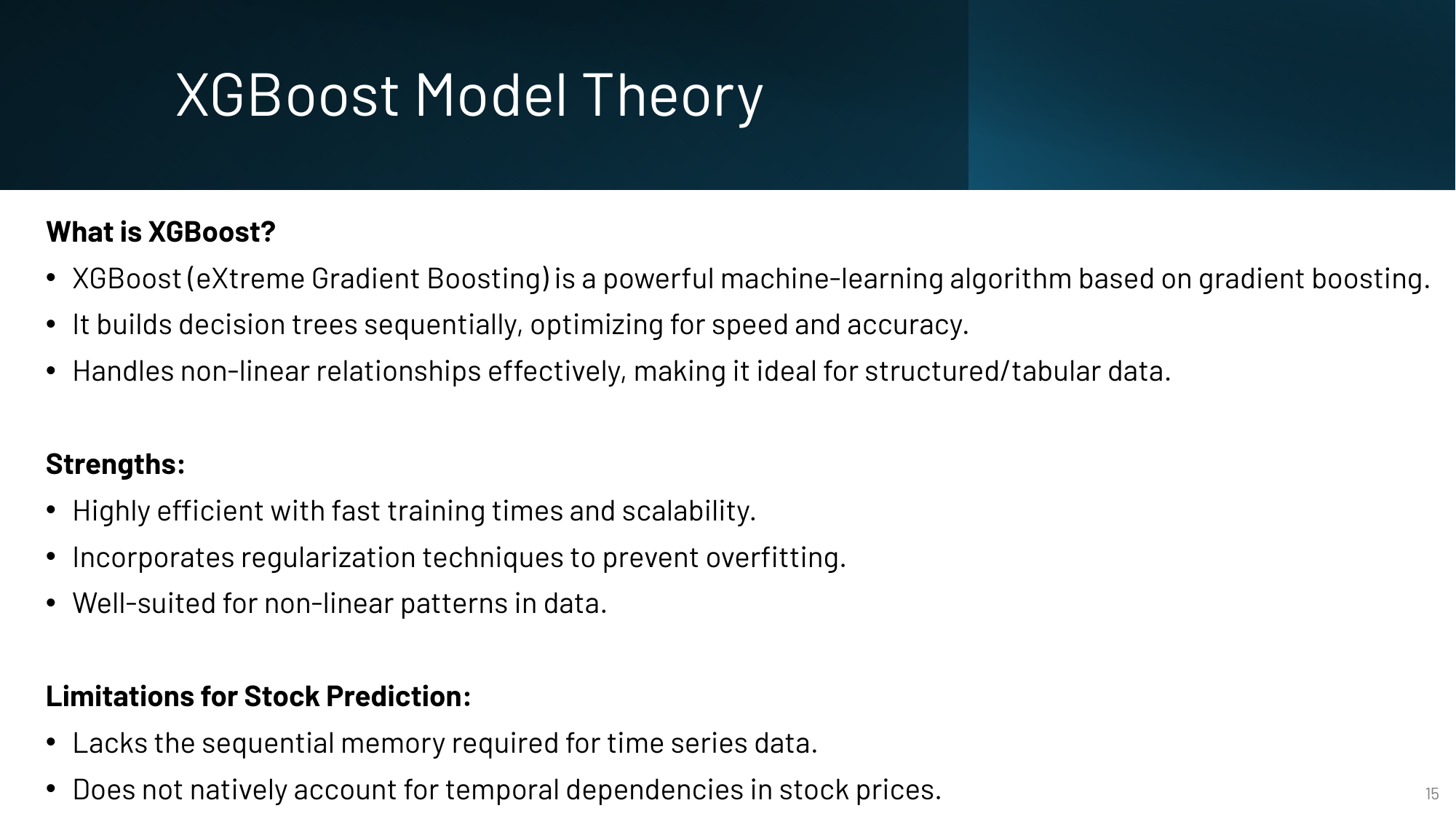

# XGBoost Model Theory
What is XGBoost?
XGBoost (eXtreme Gradient Boosting) is a powerful machine-learning algorithm based on gradient boosting.
It builds decision trees sequentially, optimizing for speed and accuracy.
Handles non-linear relationships effectively, making it ideal for structured/tabular data.

Strengths:
Highly efficient with fast training times and scalability.
Incorporates regularization techniques to prevent overfitting.
Well-suited for non-linear patterns in data.

Limitations for Stock Prediction:
Lacks the sequential memory required for time series data.
Does not natively account for temporal dependencies in stock prices.
15